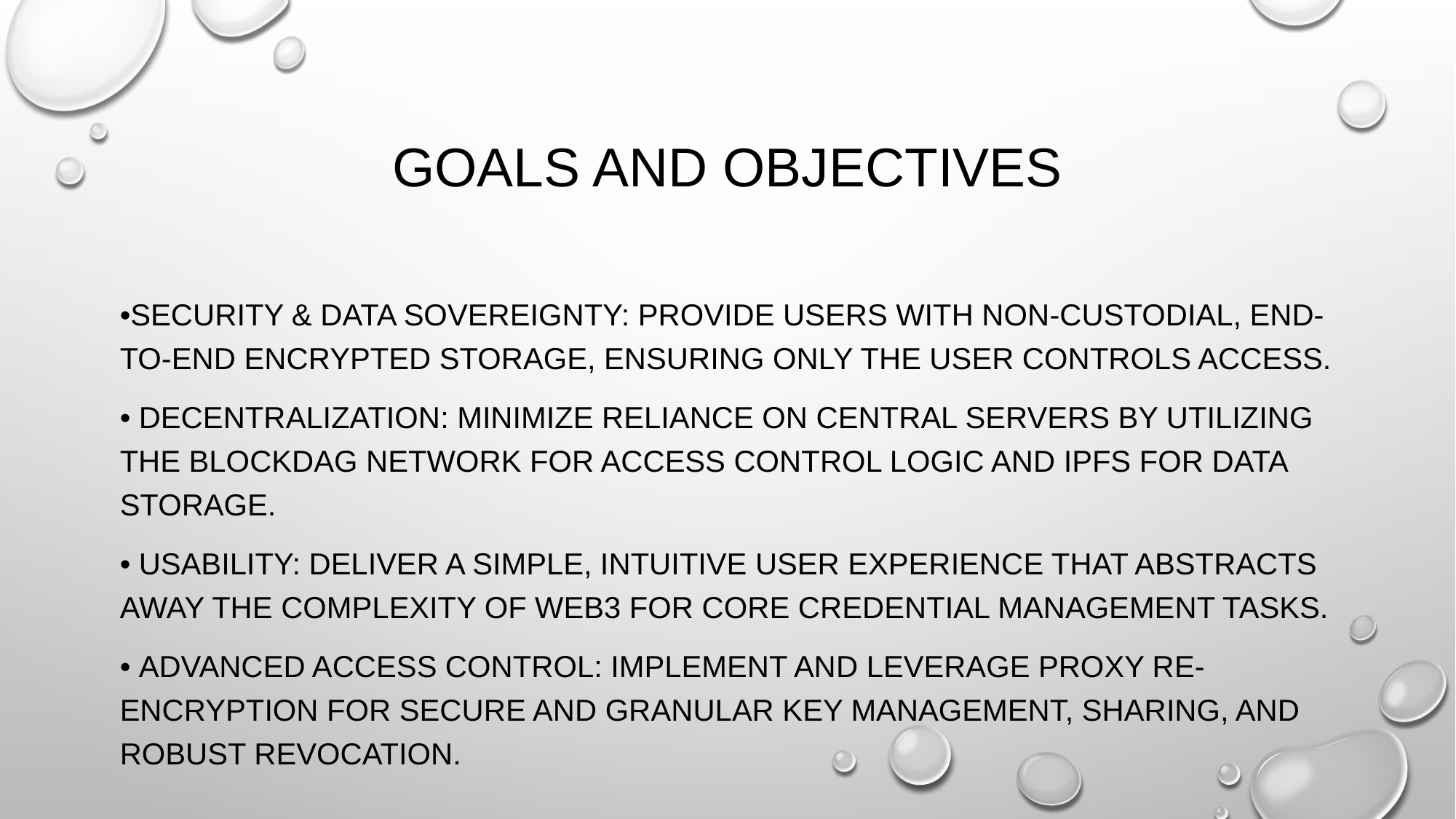

# Goals and Objectives
•Security & Data Sovereignty: Provide users with non-custodial, end-to-end encrypted storage, ensuring only the user controls access.
• Decentralization: Minimize reliance on central servers by utilizing the BlockDAG network for access control logic and IPFS for data storage.
• Usability: Deliver a simple, intuitive user experience that abstracts away the complexity of Web3 for core credential management tasks.
• Advanced Access Control: Implement and leverage Proxy Re-encryption for secure and granular key management, sharing, and robust revocation.